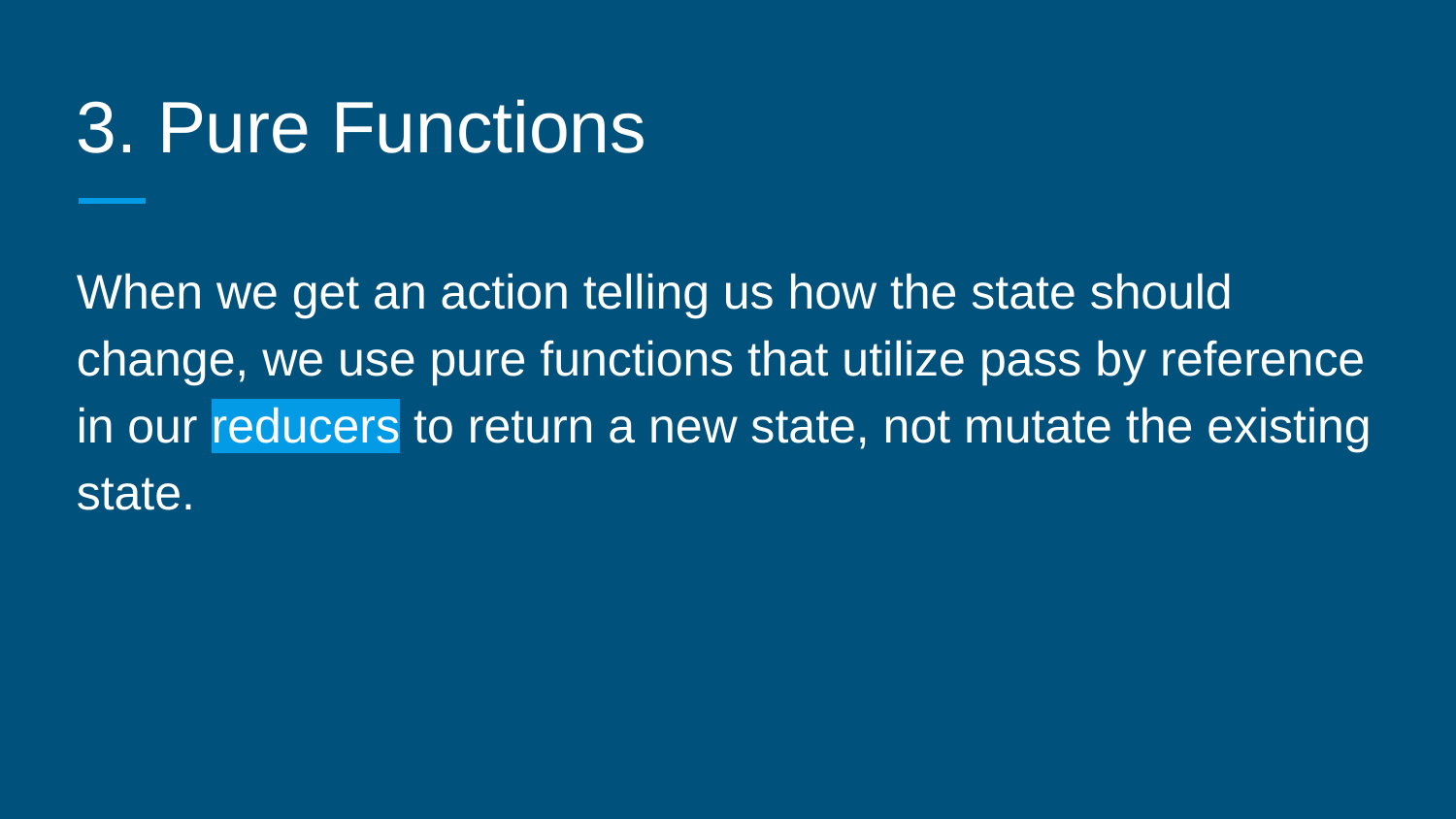

# 3. Pure Functions
When we get an action telling us how the state should change, we use pure functions that utilize pass by reference in our reducers to return a new state, not mutate the existing state.